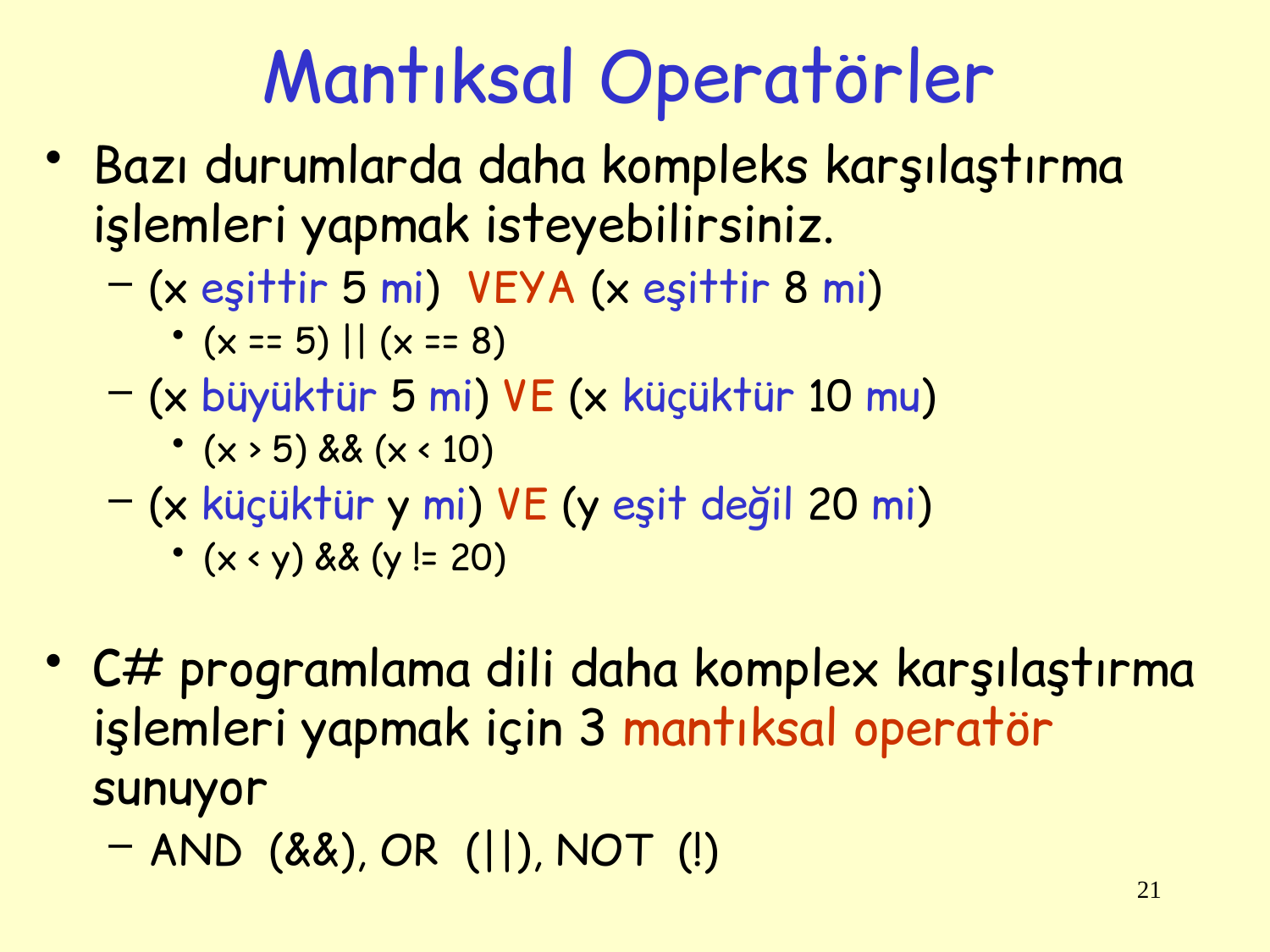

# Mantıksal Operatörler
Bazı durumlarda daha kompleks karşılaştırma işlemleri yapmak isteyebilirsiniz.
(x eşittir 5 mi)  VEYA (x eşittir 8 mi)
(x == 5) || (x == 8)
(x büyüktür 5 mi) VE (x küçüktür 10 mu)
(x > 5) && (x < 10)
(x küçüktür y mi) VE (y eşit değil 20 mi)
(x < y) && (y != 20)

C# programlama dili daha komplex karşılaştırma işlemleri yapmak için 3 mantıksal operatör sunuyor
AND  (&&), OR  (||), NOT  (!)
21